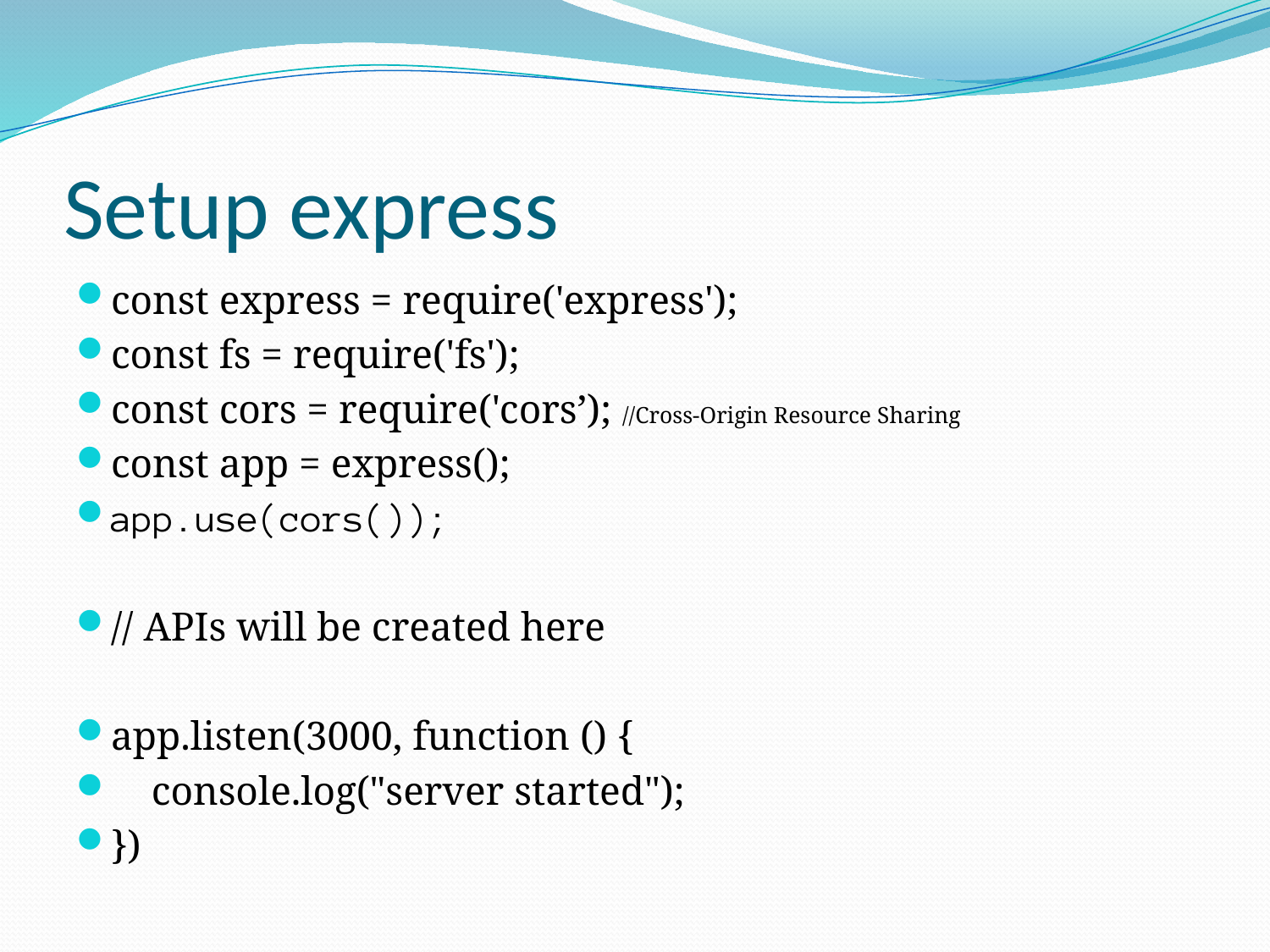

# Setup express
const express = require('express');
const fs = require('fs');
const cors = require('cors’); //Cross-Origin Resource Sharing
const app = express();
app.use(cors());

// APIs will be created here

app.listen(3000, function () {
    console.log("server started");
})